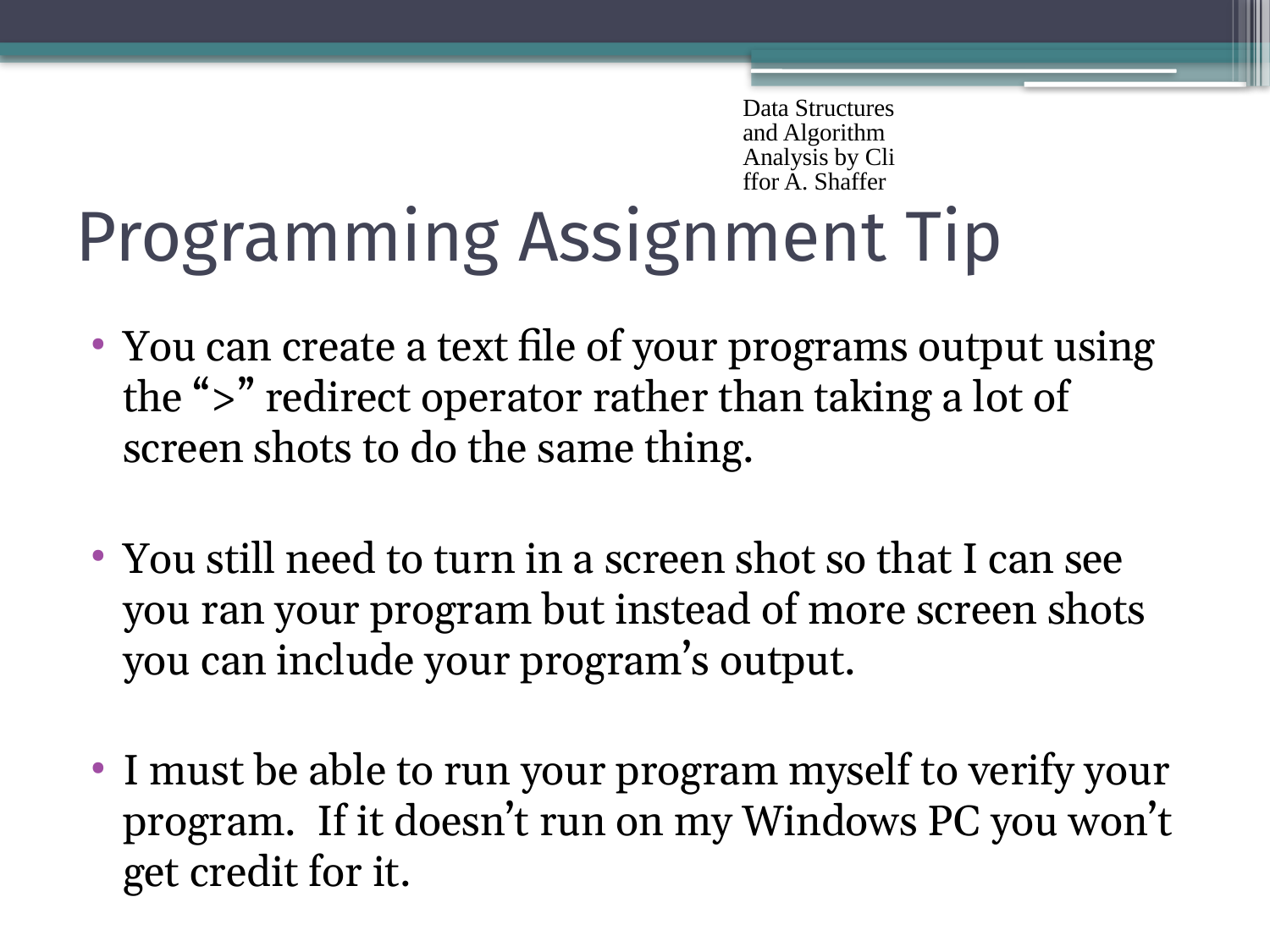

Data Structures and Algorithm Analysis by Cliffor A. Shaffer
# Programming Assignment Tip
You can create a text file of your programs output using the “>” redirect operator rather than taking a lot of screen shots to do the same thing.

You still need to turn in a screen shot so that I can see you ran your program but instead of more screen shots you can include your program’s output.

I must be able to run your program myself to verify your program.  If it doesn’t run on my Windows PC you won’t get credit for it.